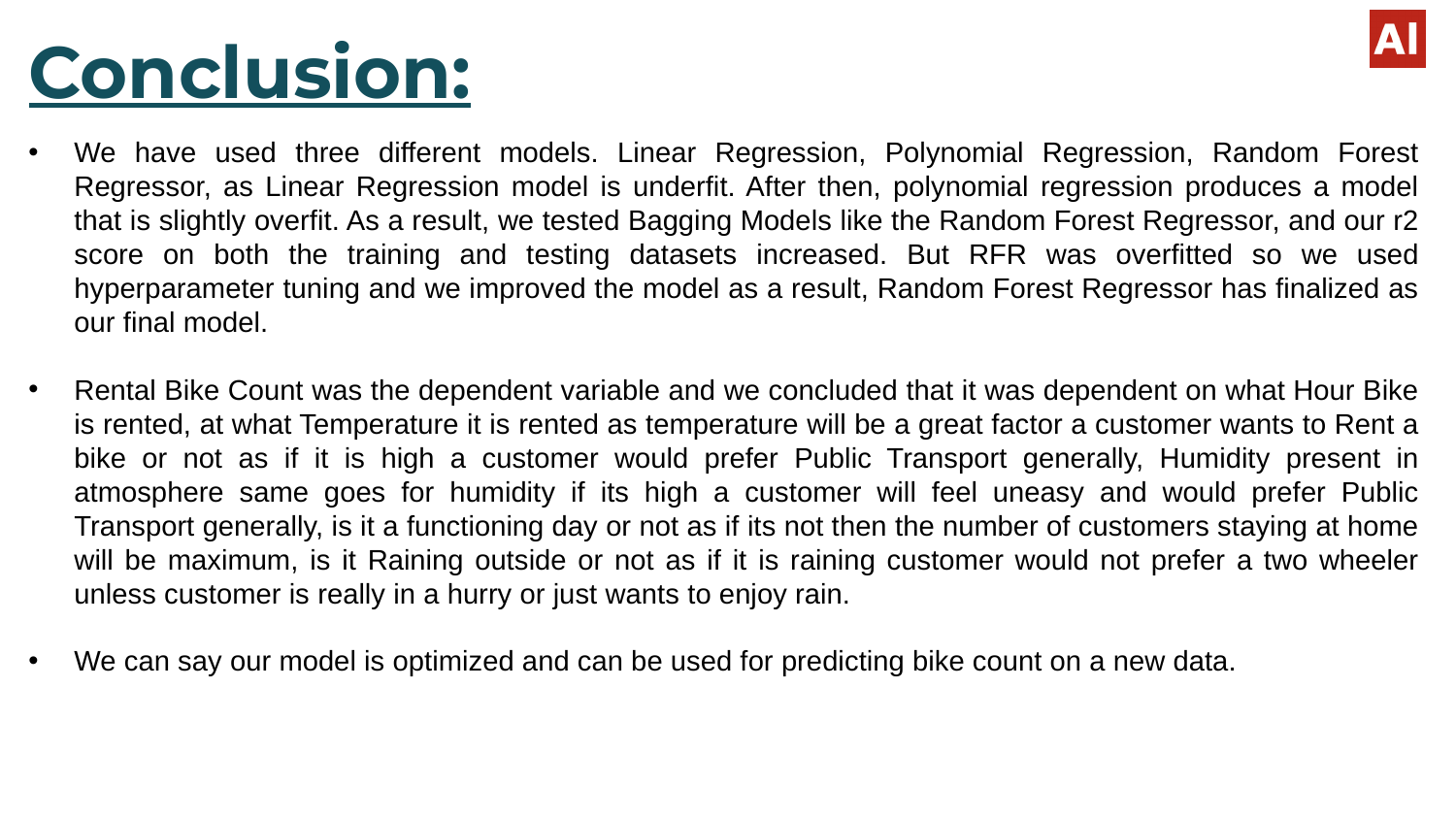

# Conclusion:
We have used three different models. Linear Regression, Polynomial Regression, Random Forest Regressor, as Linear Regression model is underfit. After then, polynomial regression produces a model that is slightly overfit. As a result, we tested Bagging Models like the Random Forest Regressor, and our r2 score on both the training and testing datasets increased. But RFR was overfitted so we used hyperparameter tuning and we improved the model as a result, Random Forest Regressor has finalized as our final model.

Rental Bike Count was the dependent variable and we concluded that it was dependent on what Hour Bike is rented, at what Temperature it is rented as temperature will be a great factor a customer wants to Rent a bike or not as if it is high a customer would prefer Public Transport generally, Humidity present in atmosphere same goes for humidity if its high a customer will feel uneasy and would prefer Public Transport generally, is it a functioning day or not as if its not then the number of customers staying at home will be maximum, is it Raining outside or not as if it is raining customer would not prefer a two wheeler unless customer is really in a hurry or just wants to enjoy rain.

We can say our model is optimized and can be used for predicting bike count on a new data.